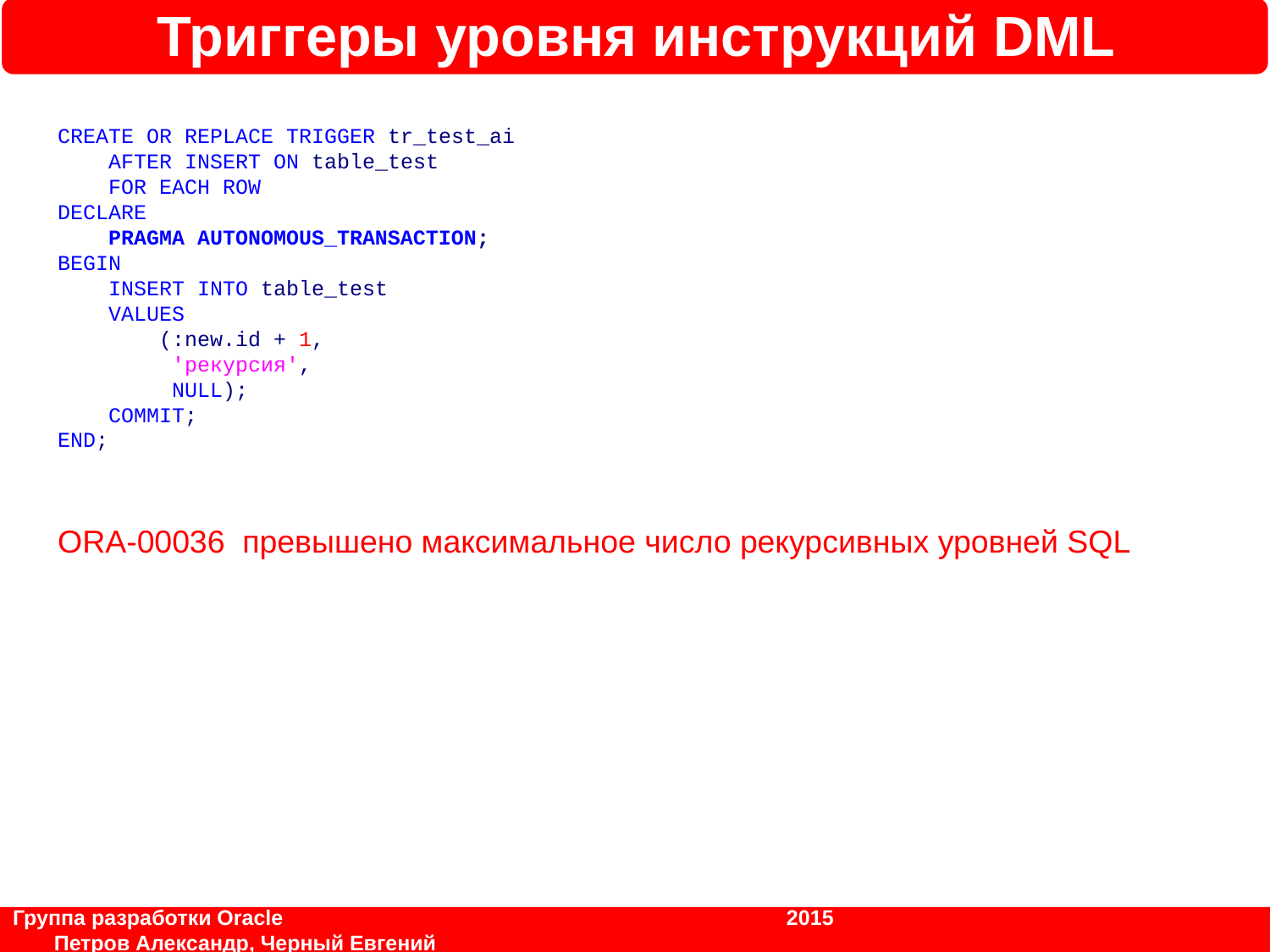

Триггеры уровня инструкций DML
CREATE OR REPLACE TRIGGER tr_test_ai
    AFTER INSERT ON table_test
    FOR EACH ROW
DECLARE
    PRAGMA AUTONOMOUS_TRANSACTION;
BEGIN
    INSERT INTO table_test
    VALUES
        (:new.id + 1,
         'рекурсия',
         NULL);
    COMMIT;
END;
insert into table_test values ( 1, 'ins_1', sysdate );
ORA-00036  превышено максимальное число рекурсивных уровней SQL
Группа разработки Oracle			       	  2015	 		                         Петров Александр, Черный Евгений